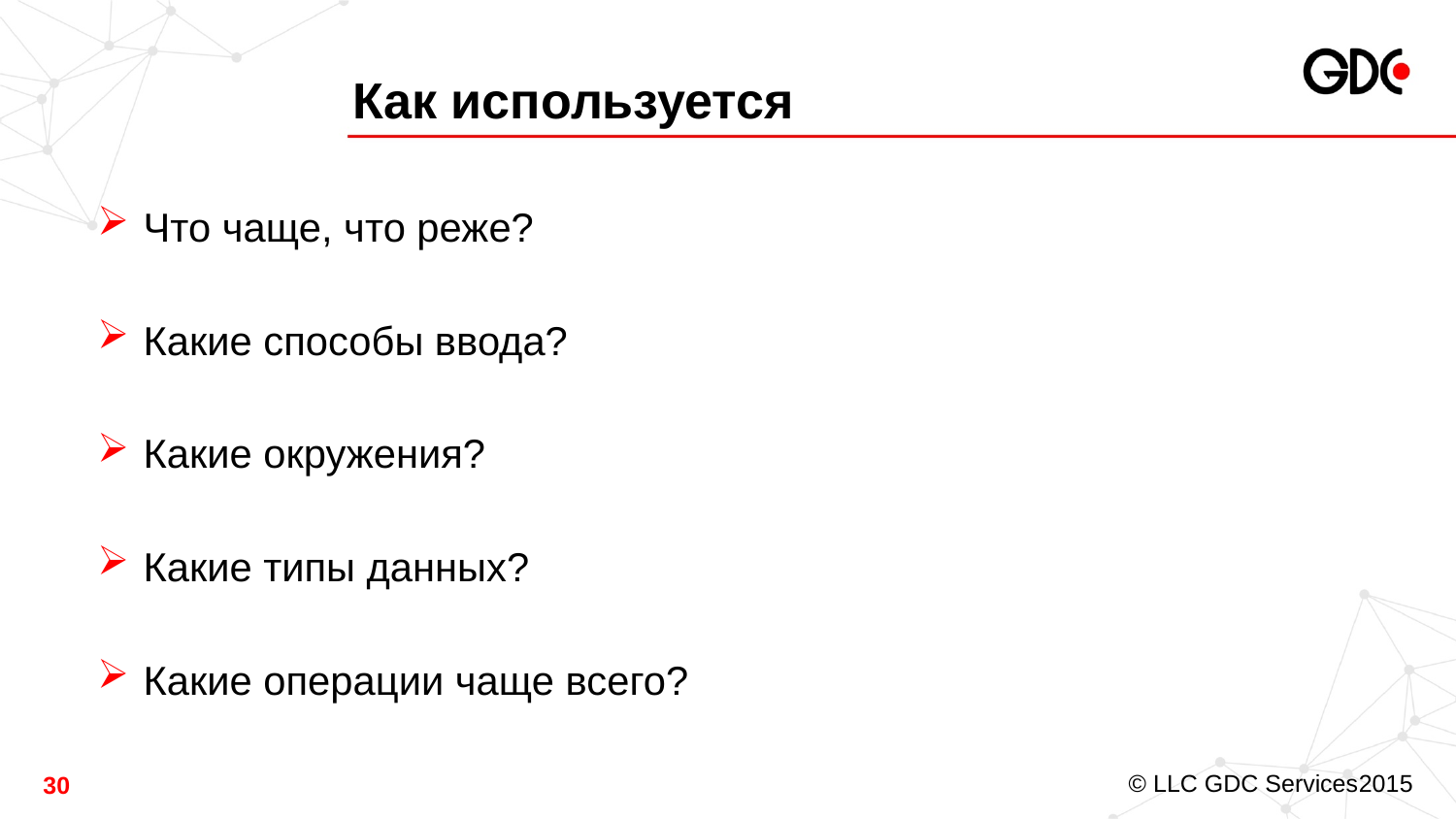

# Как используется
Что чаще, что реже?

Какие способы ввода?

Какие окружения?

Какие типы данных?

Какие операции чаще всего?